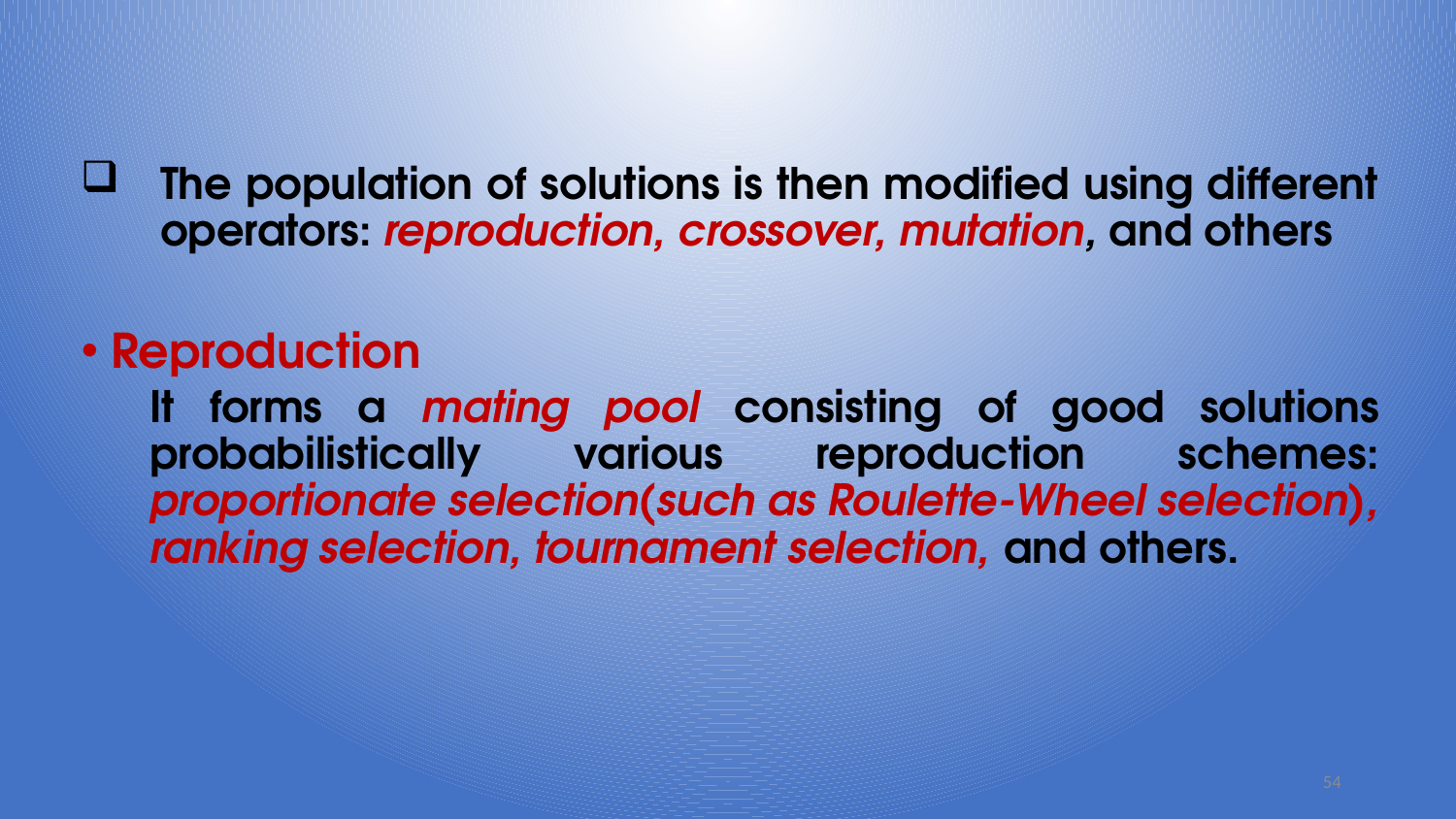

The population of solutions is then modified using different operators: reproduction, crossover, mutation, and others

Reproduction
It forms a mating pool consisting of good solutions probabilistically various reproduction schemes: proportionate selection(such as Roulette-Wheel selection), ranking selection, tournament selection, and others.

54